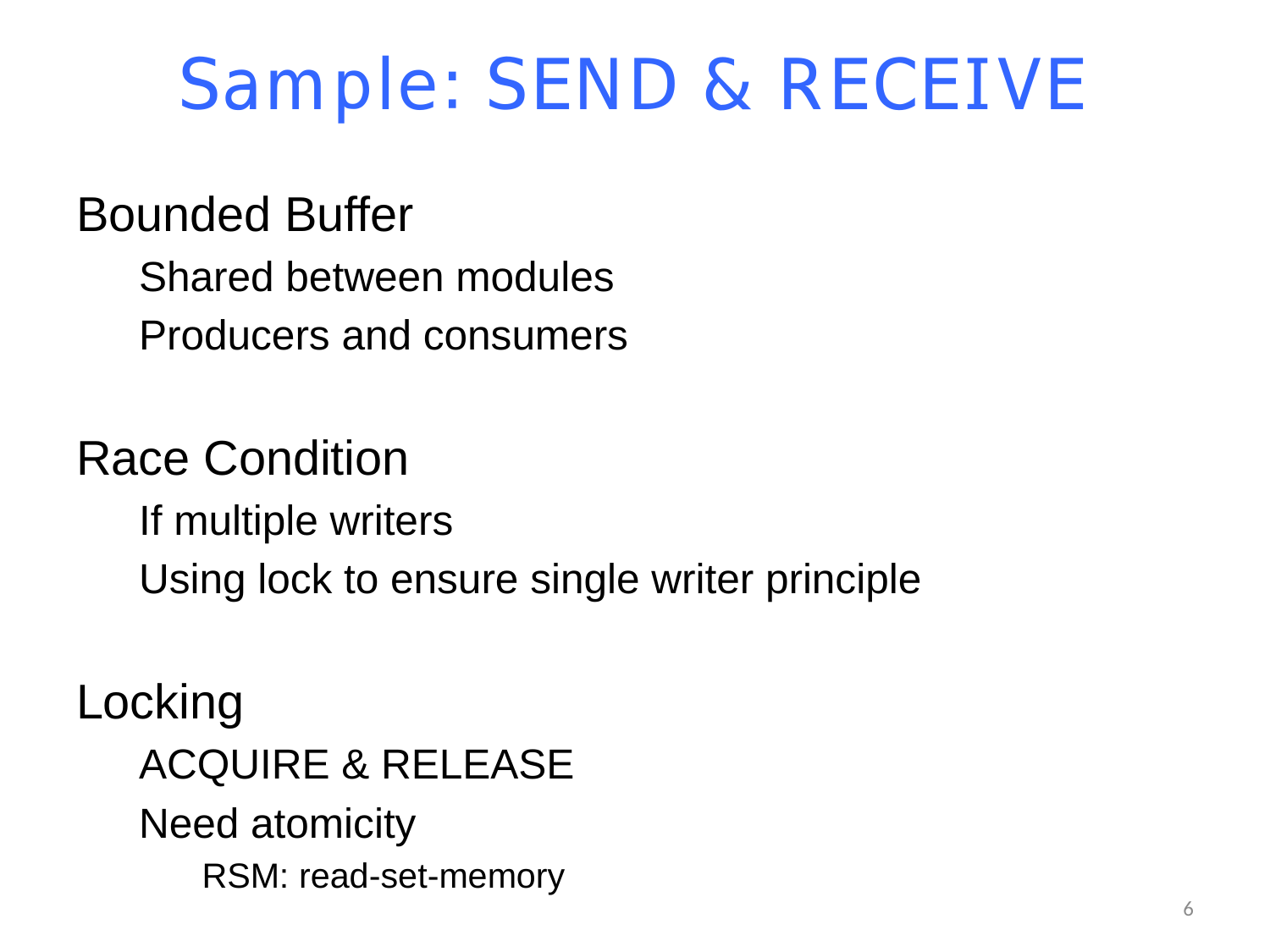

# Sample: SEND & RECEIVE
Bounded Buffer
Shared between modules
Producers and consumers

Race Condition
If multiple writers
Using lock to ensure single writer principle

Locking
ACQUIRE & RELEASE
Need atomicity
RSM: read-set-memory
6